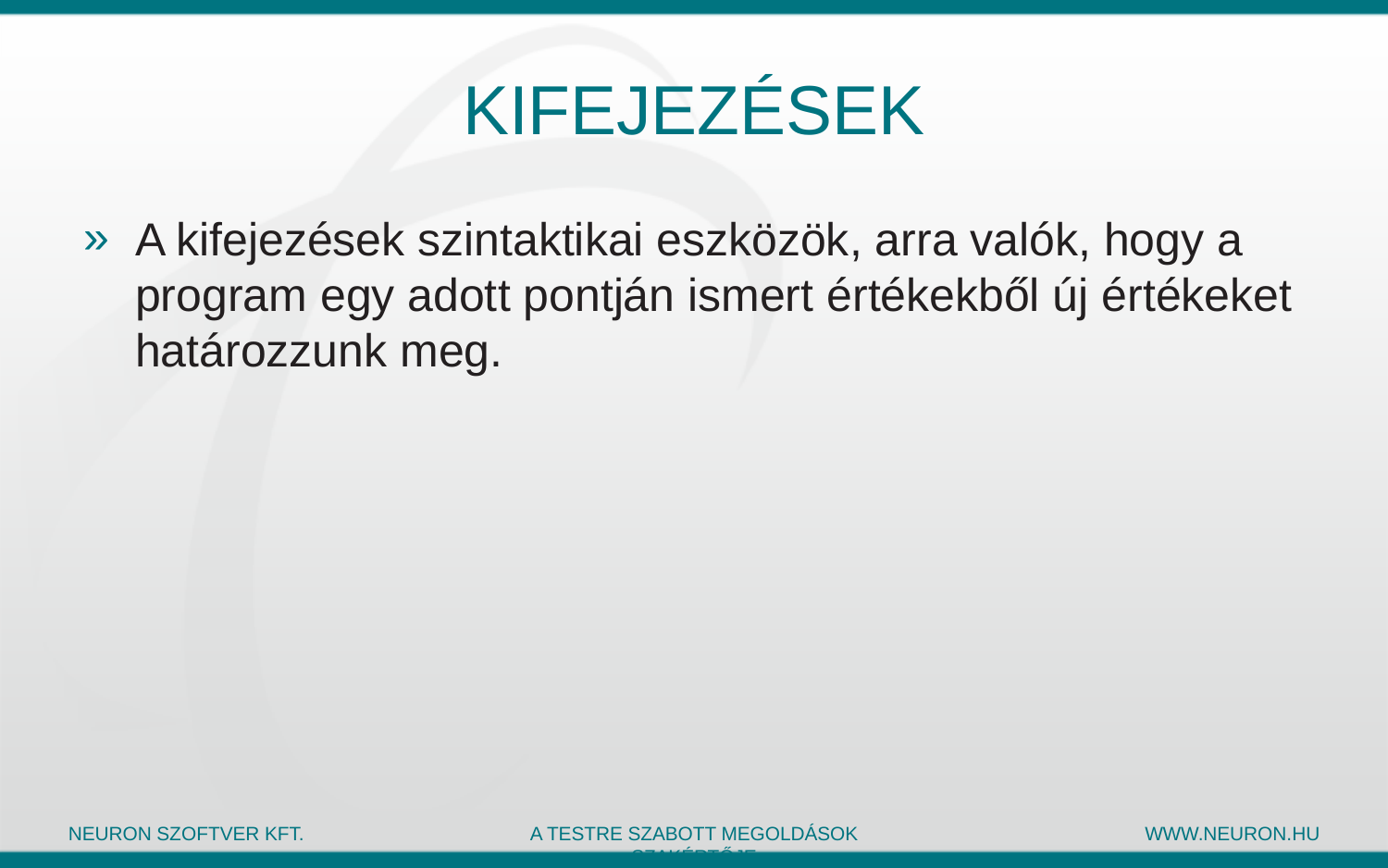

# Kifejezések
A kifejezések szintaktikai eszközök, arra valók, hogy a program egy adott pontján ismert értékekből új értékeket határozzunk meg.